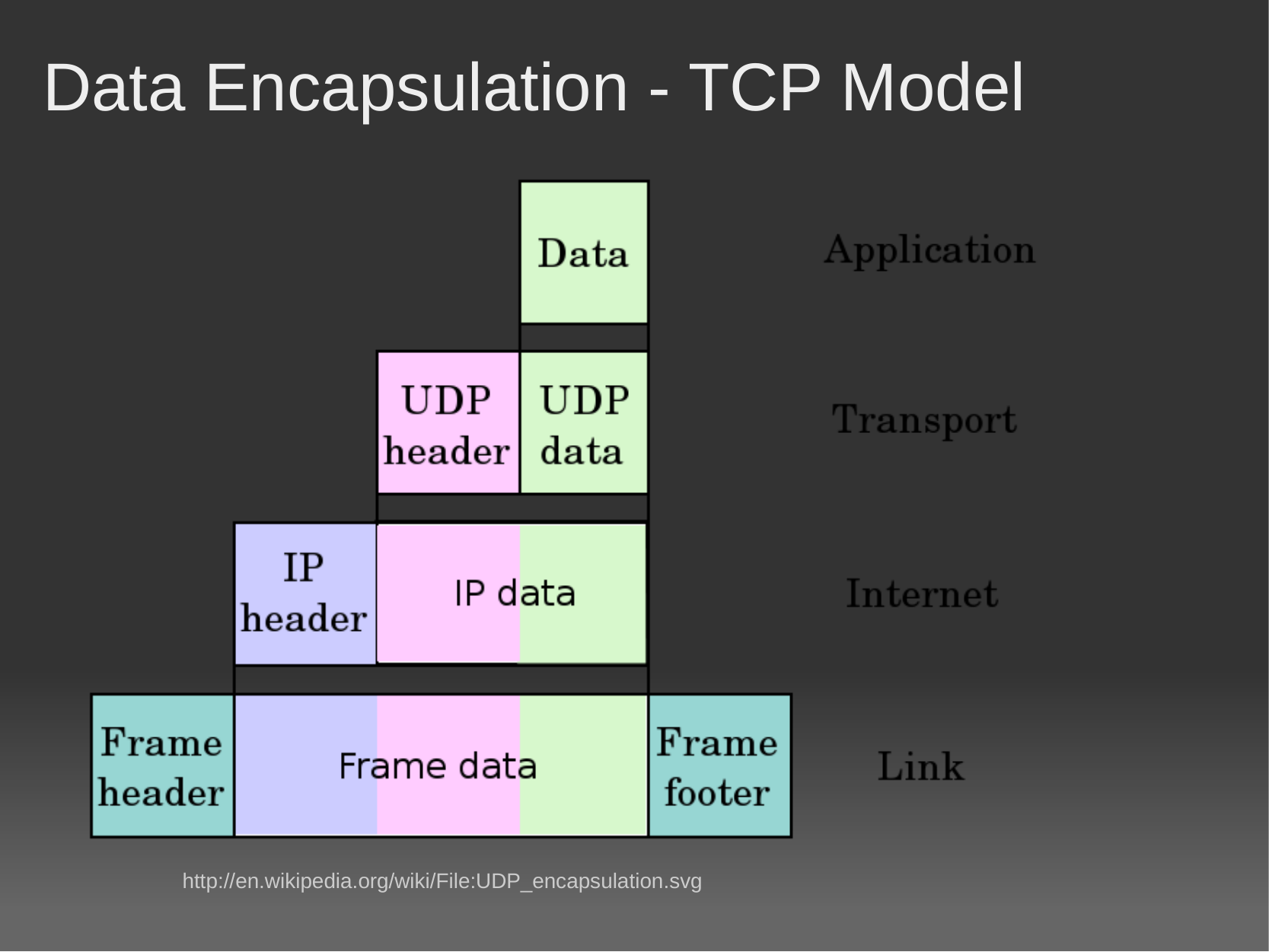

# Data Encapsulation - TCP Model

http://en.wikipedia.org/wiki/File:UDP_encapsulation.svg